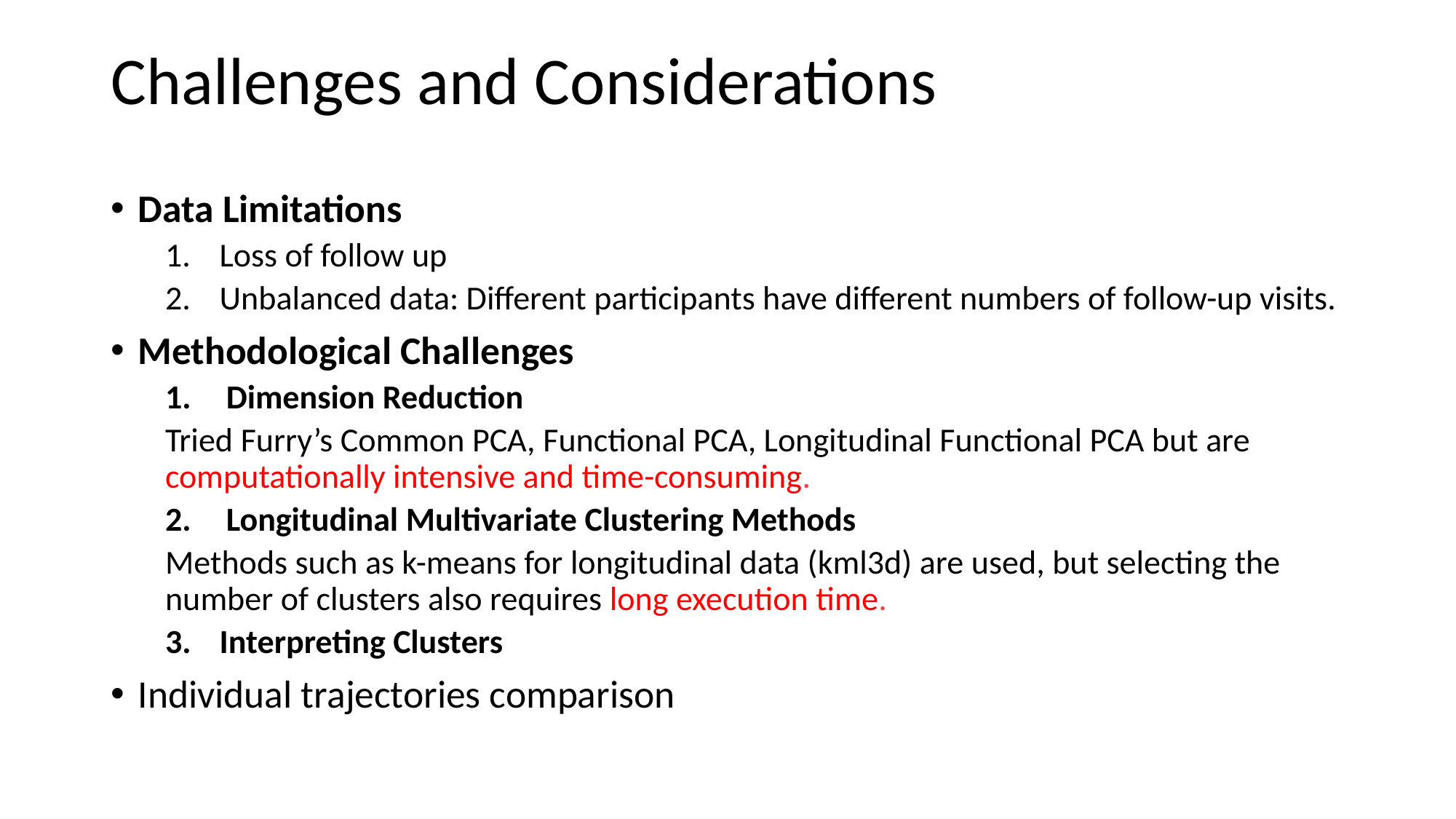

# Challenges and Considerations
Data Limitations
Loss of follow up
Unbalanced data: Different participants have different numbers of follow-up visits.
Methodological Challenges
Dimension Reduction
Tried Furry’s Common PCA, Functional PCA, Longitudinal Functional PCA but are computationally intensive and time-consuming.
Longitudinal Multivariate Clustering Methods
Methods such as k-means for longitudinal data (kml3d) are used, but selecting the number of clusters also requires long execution time.
Interpreting Clusters
Individual trajectories comparison